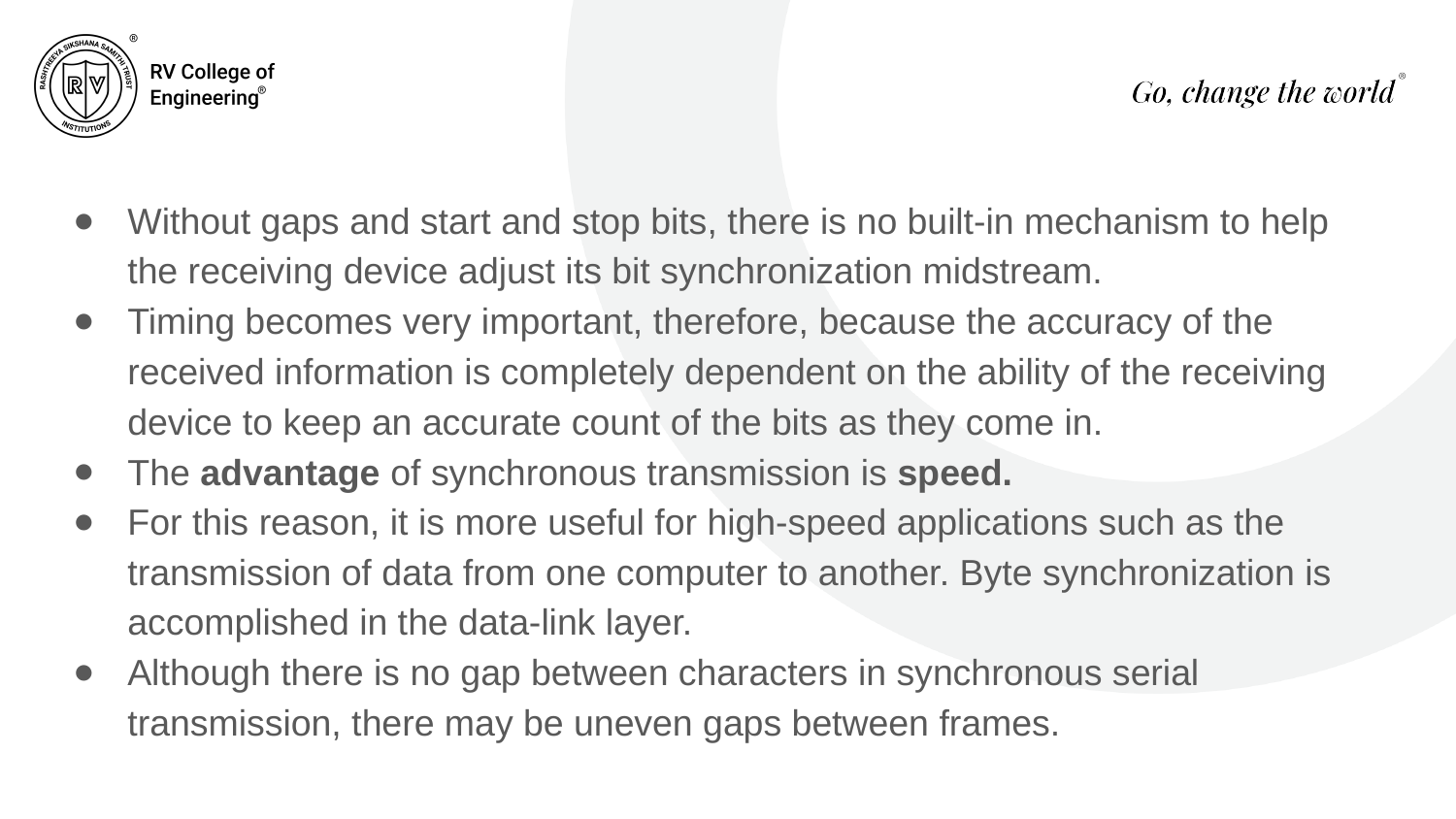

Without gaps and start and stop bits, there is no built-in mechanism to help the receiving device adjust its bit synchronization midstream.
Timing becomes very important, therefore, because the accuracy of the received information is completely dependent on the ability of the receiving device to keep an accurate count of the bits as they come in.
The advantage of synchronous transmission is speed.
For this reason, it is more useful for high-speed applications such as the transmission of data from one computer to another. Byte synchronization is accomplished in the data-link layer.
Although there is no gap between characters in synchronous serial transmission, there may be uneven gaps between frames.